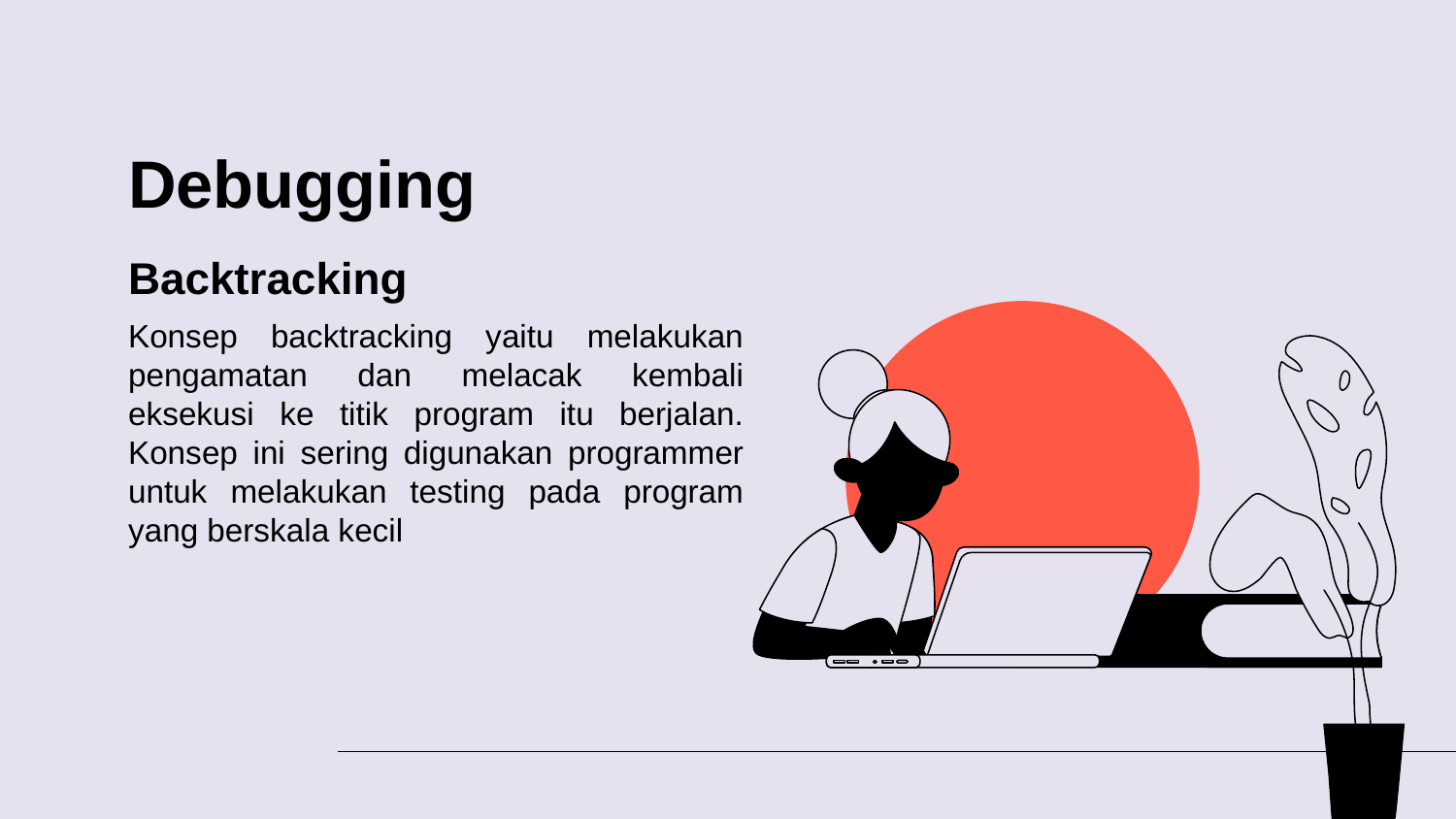

# Debugging
Backtracking

Konsep backtracking yaitu melakukan pengamatan dan melacak kembali eksekusi ke titik program itu berjalan. Konsep ini sering digunakan programmer untuk melakukan testing pada program yang berskala kecil